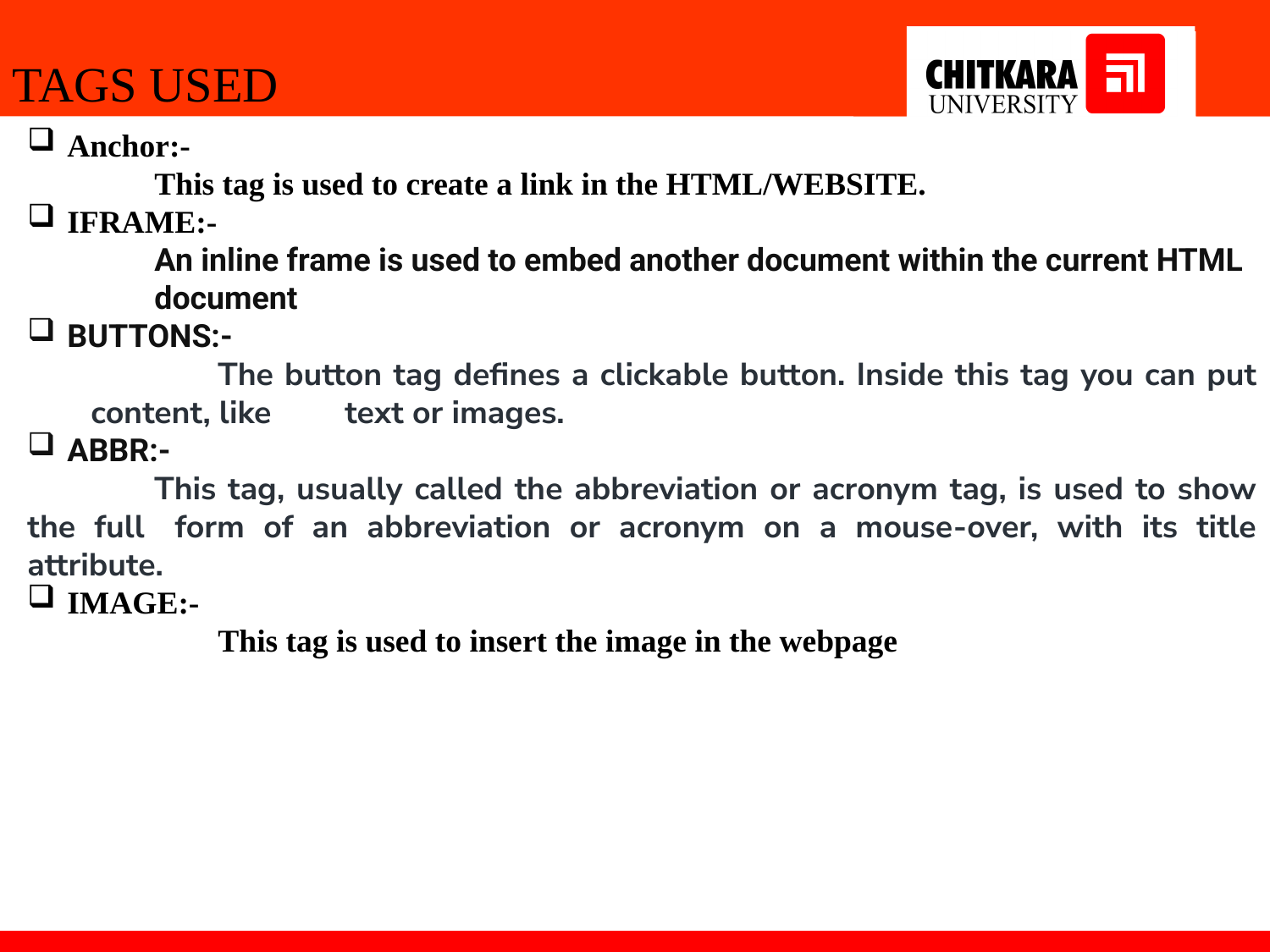

TAGS USED
Anchor:-
	This tag is used to create a link in the HTML/WEBSITE.
IFRAME:-
	An inline frame is used to embed another document within the current HTML 	document
BUTTONS:-
	The button tag defines a clickable button. Inside this tag you can put content, like 	text or images.
ABBR:-
	This tag, usually called the abbreviation or acronym tag, is used to show the full 	form of an abbreviation or acronym on a mouse-over, with its title attribute.
IMAGE:-
	This tag is used to insert the image in the webpage